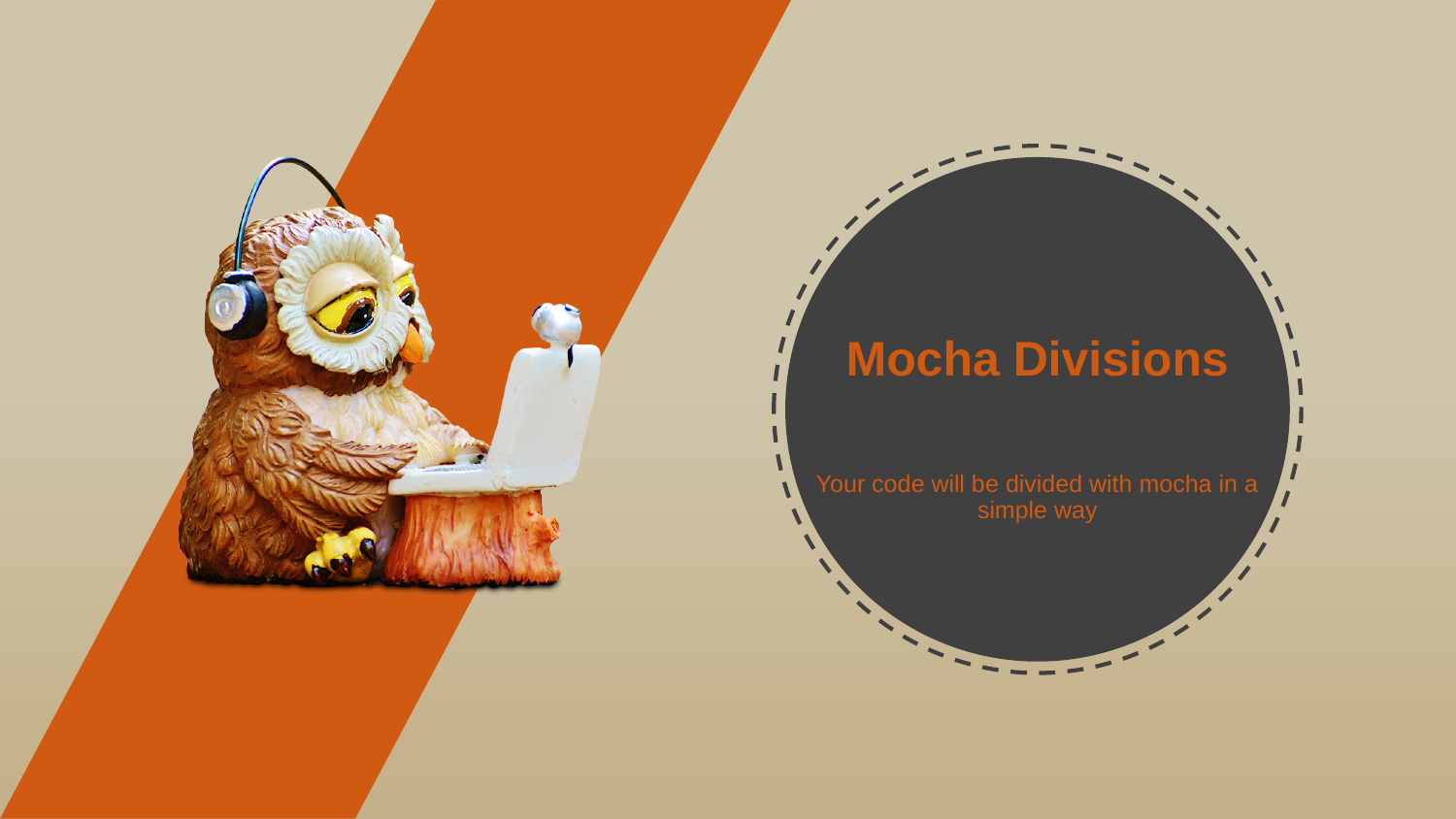

Mocha Divisions
Your code will be divided with mocha in a simple way